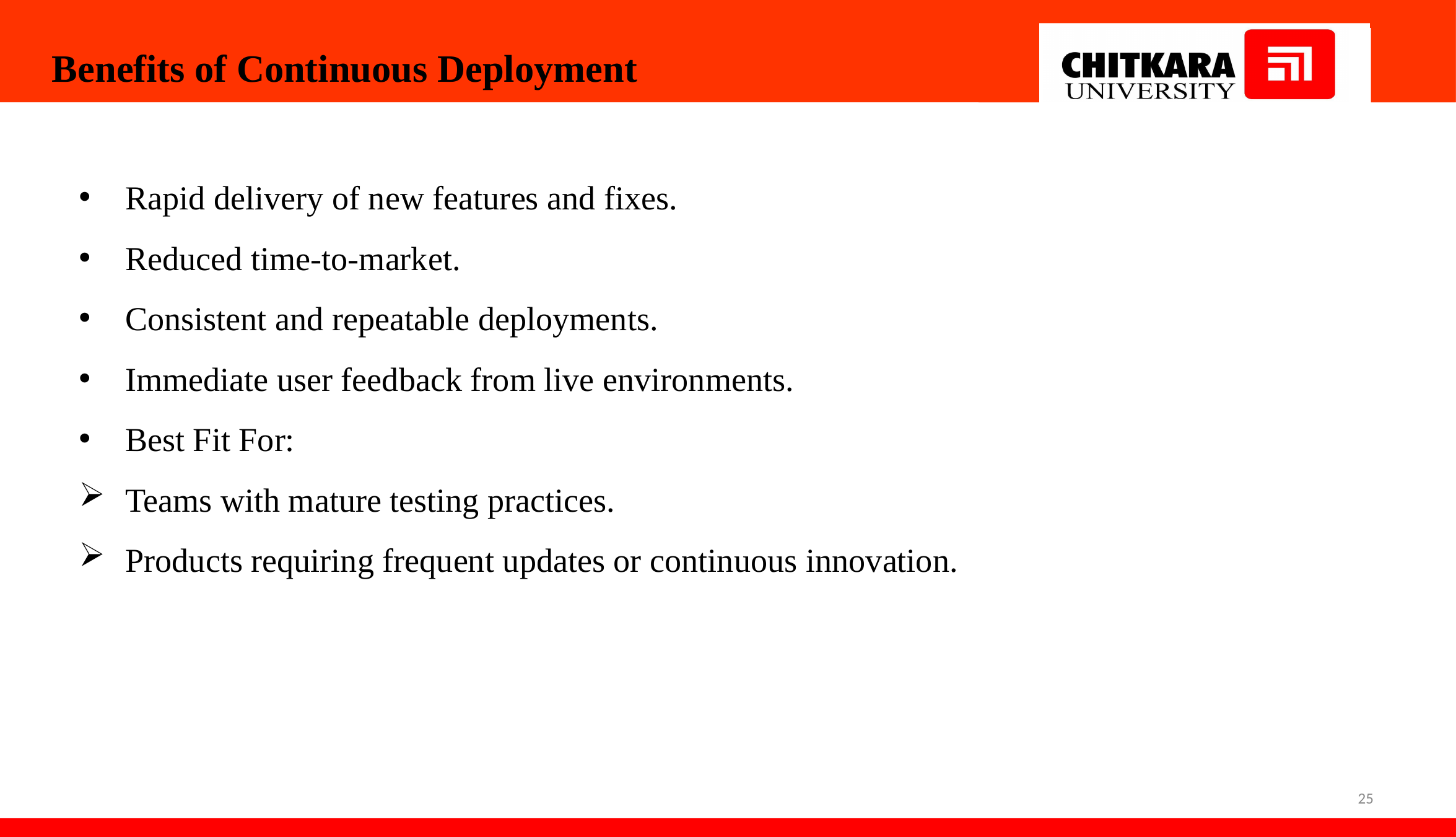

Benefits of Continuous Deployment
Rapid delivery of new features and fixes.
Reduced time-to-market.
Consistent and repeatable deployments.
Immediate user feedback from live environments.
Best Fit For:
Teams with mature testing practices.
Products requiring frequent updates or continuous innovation.

25